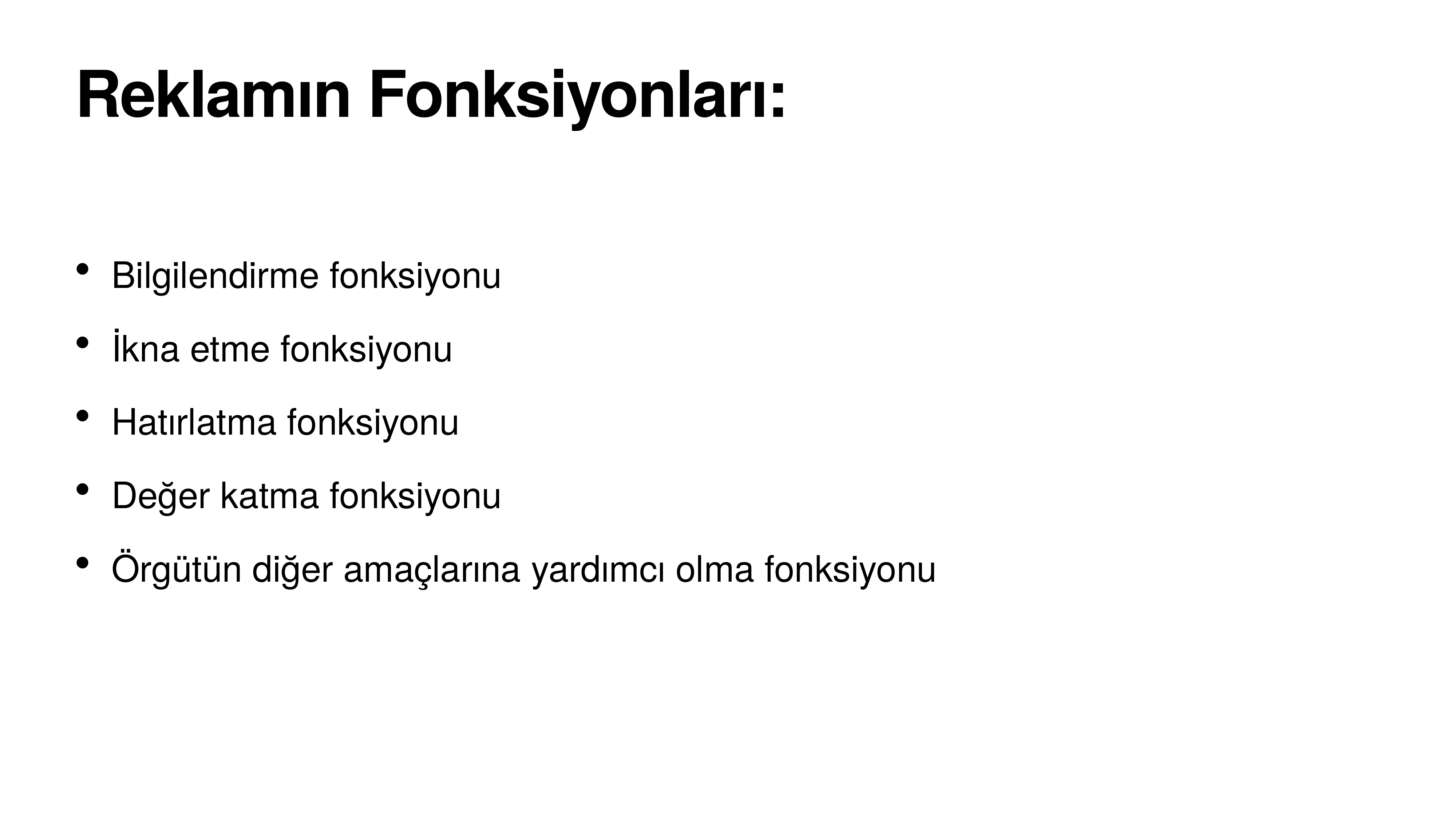

# Reklamın Fonksiyonları:

Bilgilendirme fonksiyonu
İkna etme fonksiyonu
Hatırlatma fonksiyonu
Değer katma fonksiyonu
Örgütün diğer amaçlarına yardımcı olma fonksiyonu